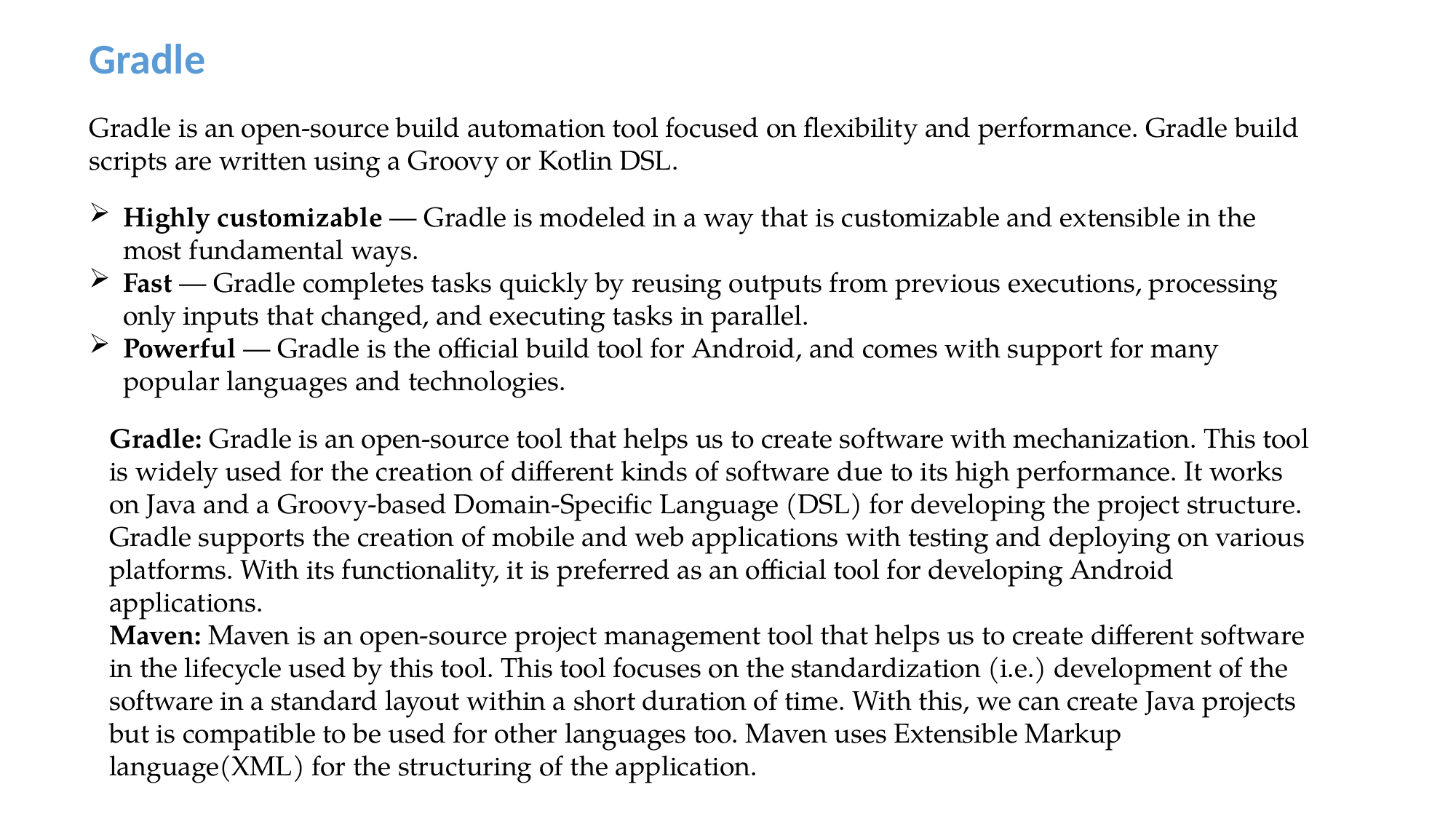

Gradle

Gradle is an open-source build automation tool focused on flexibility and performance. Gradle build scripts are written using a Groovy or Kotlin DSL.
Highly customizable — Gradle is modeled in a way that is customizable and extensible in the most fundamental ways.
Fast — Gradle completes tasks quickly by reusing outputs from previous executions, processing only inputs that changed, and executing tasks in parallel.
Powerful — Gradle is the official build tool for Android, and comes with support for many popular languages and technologies.
Gradle: Gradle is an open-source tool that helps us to create software with mechanization. This tool is widely used for the creation of different kinds of software due to its high performance. It works on Java and a Groovy-based Domain-Specific Language (DSL) for developing the project structure. Gradle supports the creation of mobile and web applications with testing and deploying on various platforms. With its functionality, it is preferred as an official tool for developing Android applications.
Maven: Maven is an open-source project management tool that helps us to create different software in the lifecycle used by this tool. This tool focuses on the standardization (i.e.) development of the software in a standard layout within a short duration of time. With this, we can create Java projects but is compatible to be used for other languages too. Maven uses Extensible Markup language(XML) for the structuring of the application.